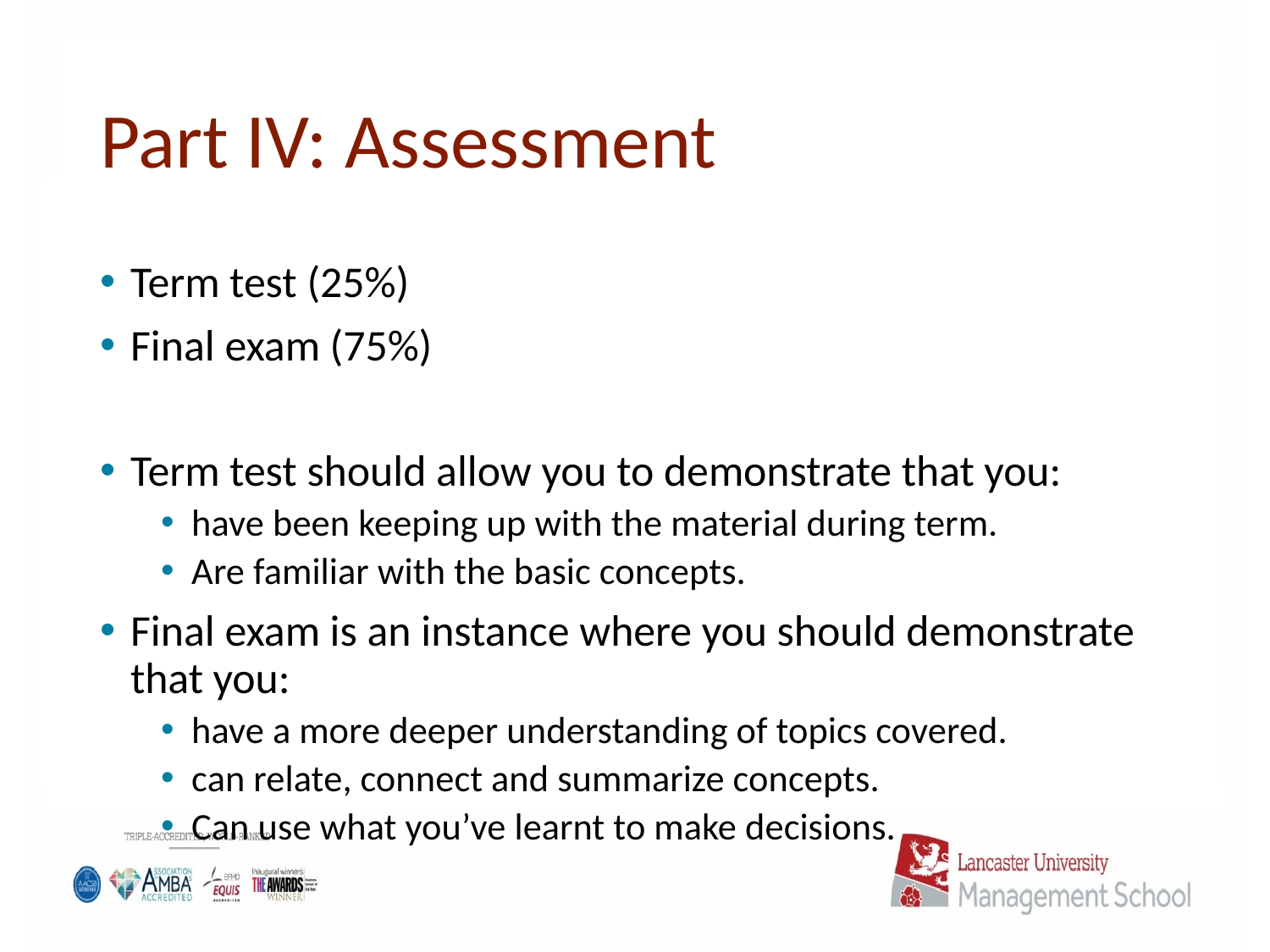

# Part IV: Assessment
Term test (25%)
Final exam (75%)

Term test should allow you to demonstrate that you:
have been keeping up with the material during term.
Are familiar with the basic concepts.
Final exam is an instance where you should demonstrate that you:
have a more deeper understanding of topics covered.
can relate, connect and summarize concepts.
Can use what you’ve learnt to make decisions.